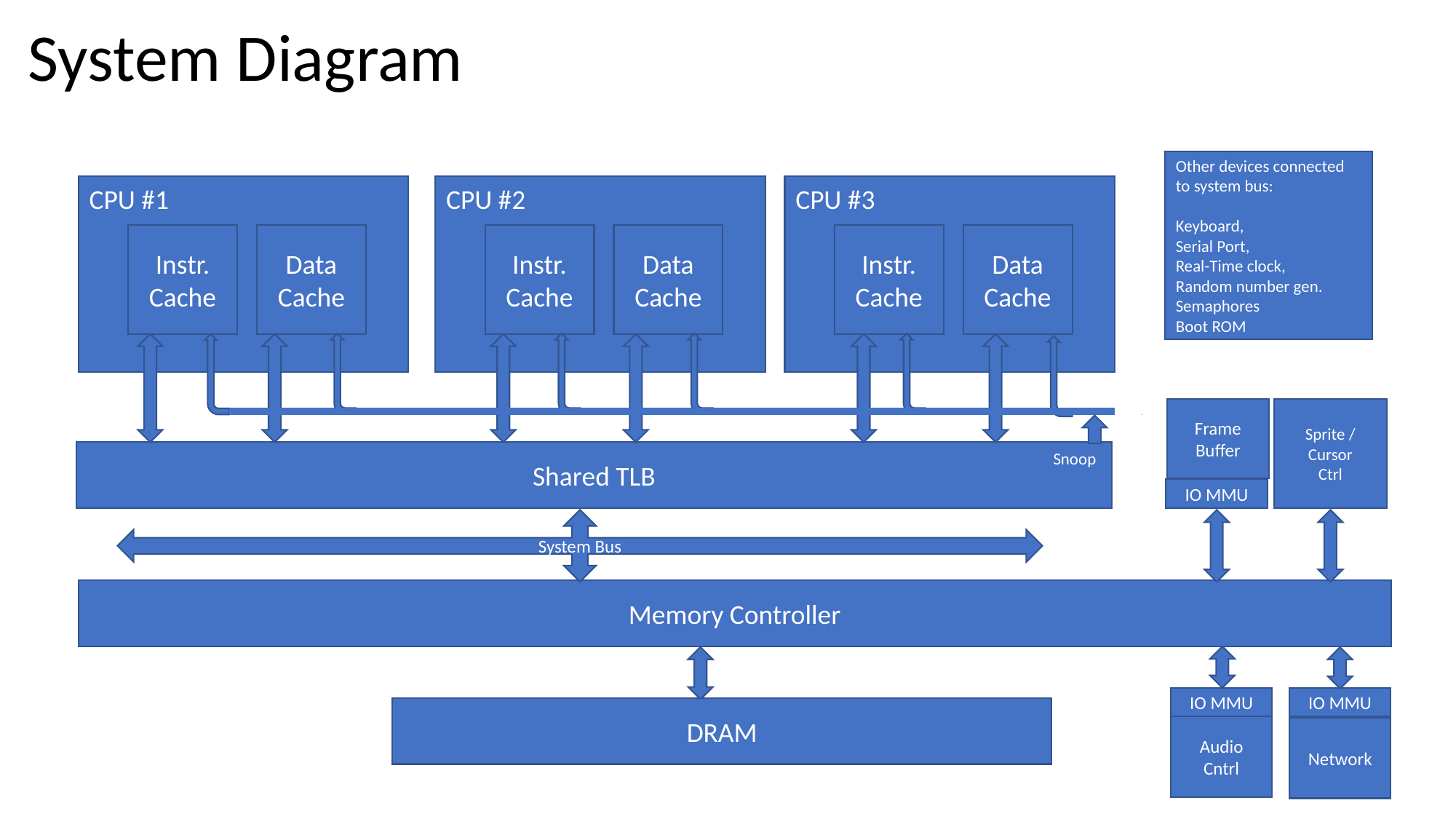

# System Diagram
Other devices connected to system bus:

Keyboard,
Serial Port,
Real-Time clock,
Random number gen.
Semaphores
Boot ROM
CPU #1
CPU #2
CPU #3
Instr. Cache
Data Cache
Instr. Cache
Data Cache
Instr. Cache
Data Cache

Frame Buffer
Sprite / Cursor
Ctrl

Shared TLB
Snoop
IO MMU
System Bus

Memory Controller

IO MMU
IO MMU
DRAM
Audio
Cntrl
Network